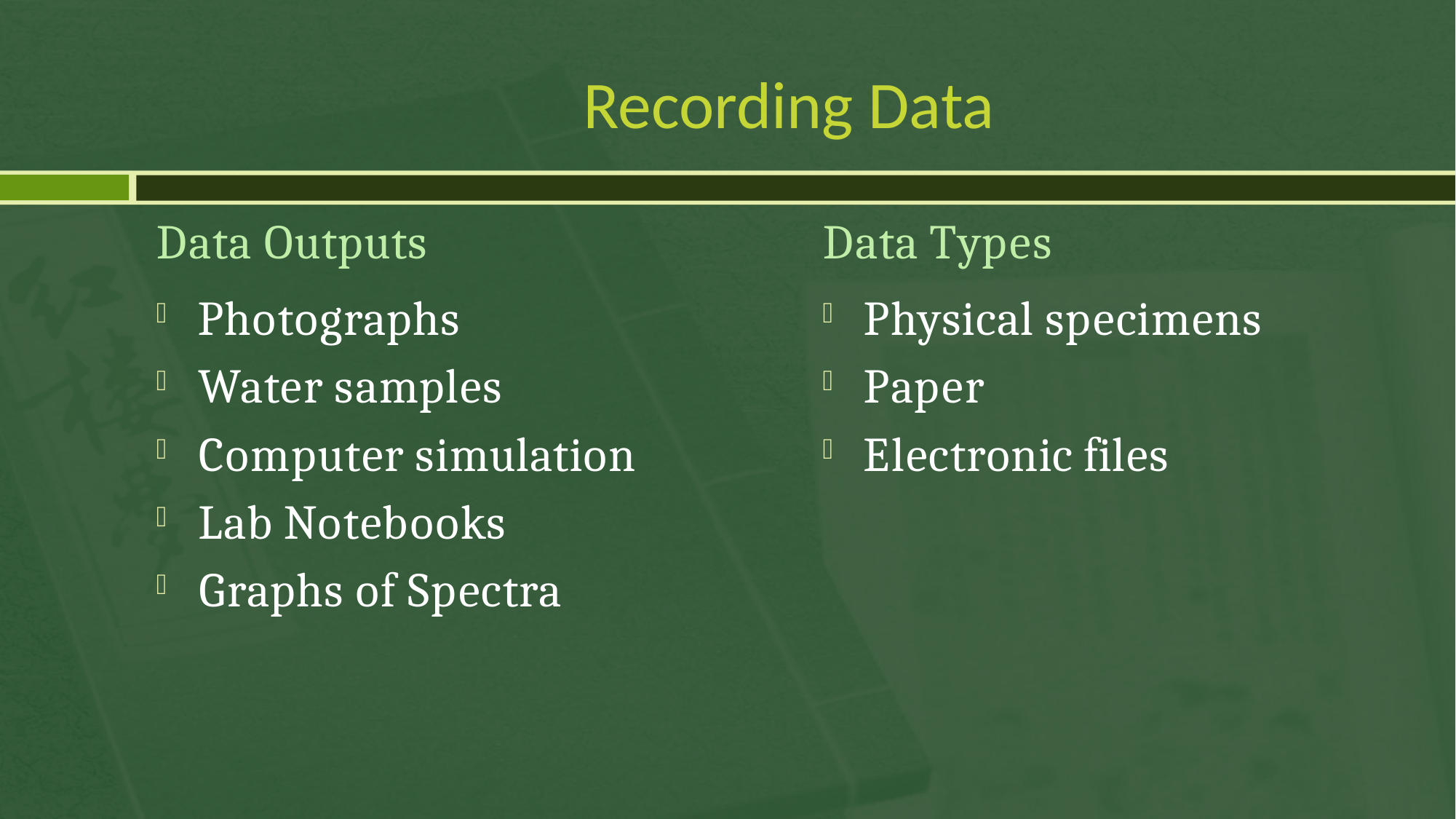

# Recording Data
Data Outputs
Data Types
Photographs
Water samples
Computer simulation
Lab Notebooks
Graphs of Spectra
Physical specimens
Paper
Electronic files